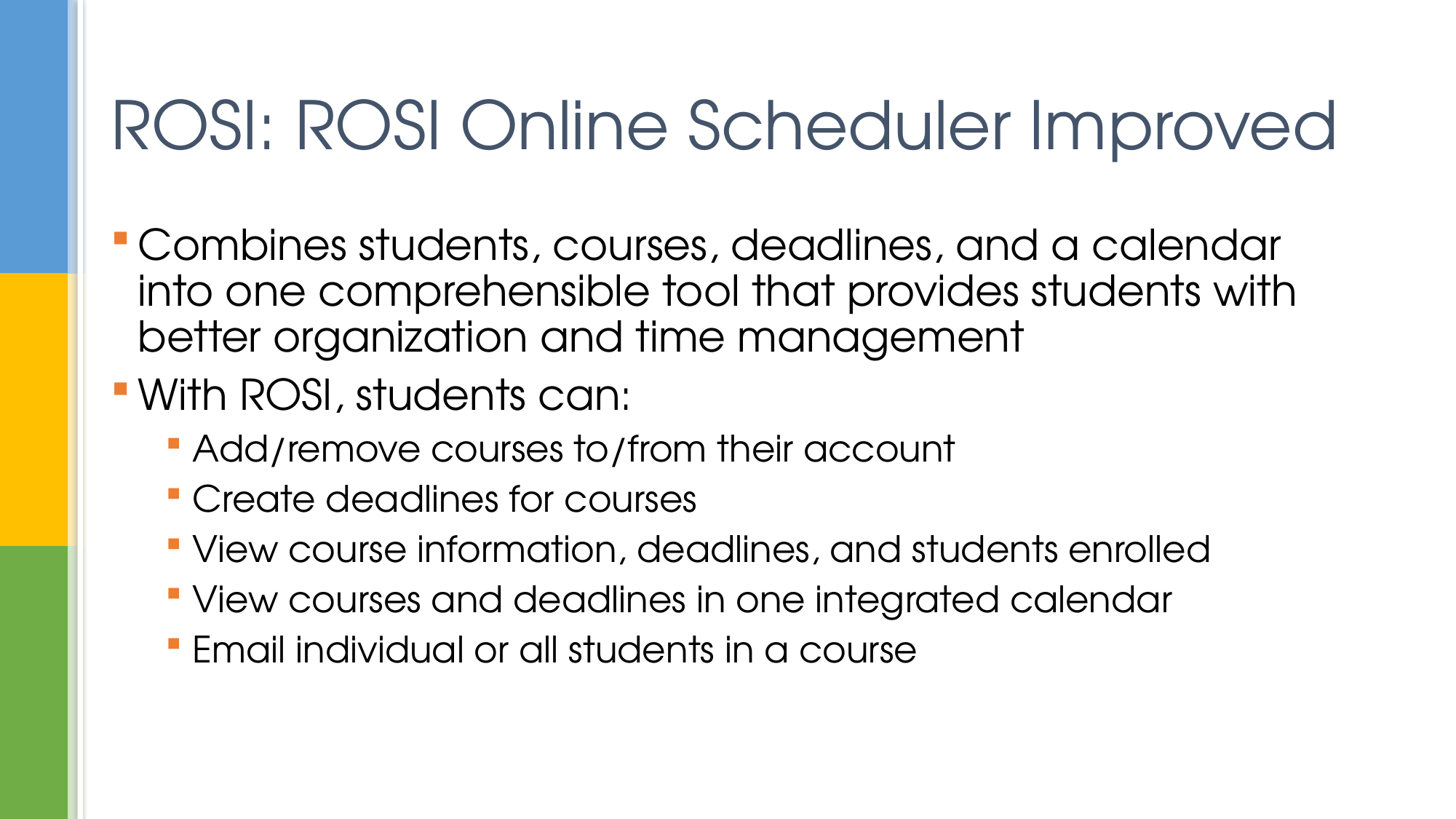

# ROSI: ROSI Online Scheduler Improved
Combines students, courses, deadlines, and a calendar into one comprehensible tool that provides students with better organization and time management
With ROSI, students can:
Add/remove courses to/from their account
Create deadlines for courses
View course information, deadlines, and students enrolled
View courses and deadlines in one integrated calendar
Email individual or all students in a course